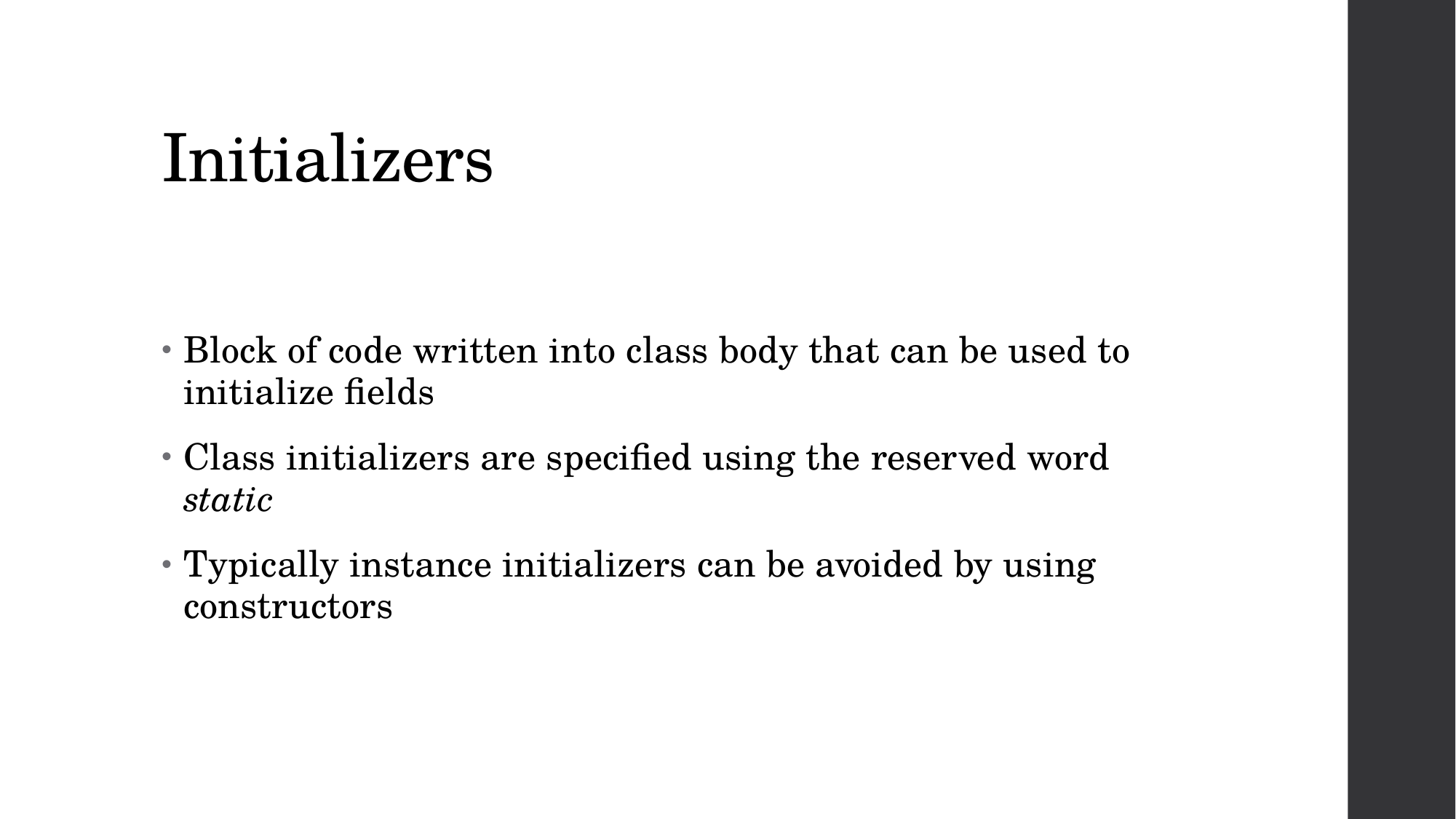

# Initializers
Block of code written into class body that can be used to initialize fields
Class initializers are specified using the reserved word static
Typically instance initializers can be avoided by using constructors